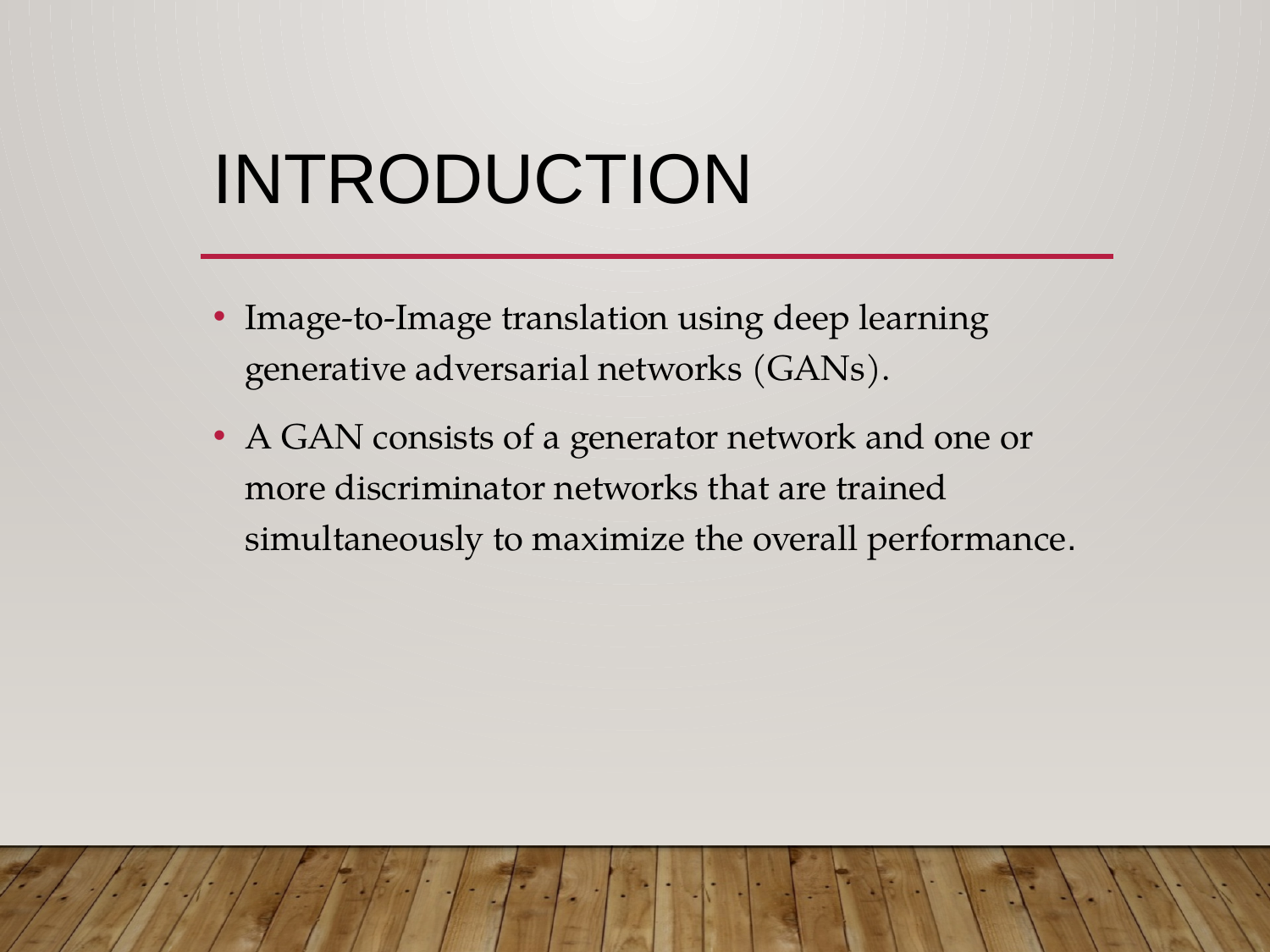

# INTRODUCTION
Image-to-Image translation using deep learning generative adversarial networks (GANs).
A GAN consists of a generator network and one or more discriminator networks that are trained simultaneously to maximize the overall performance.